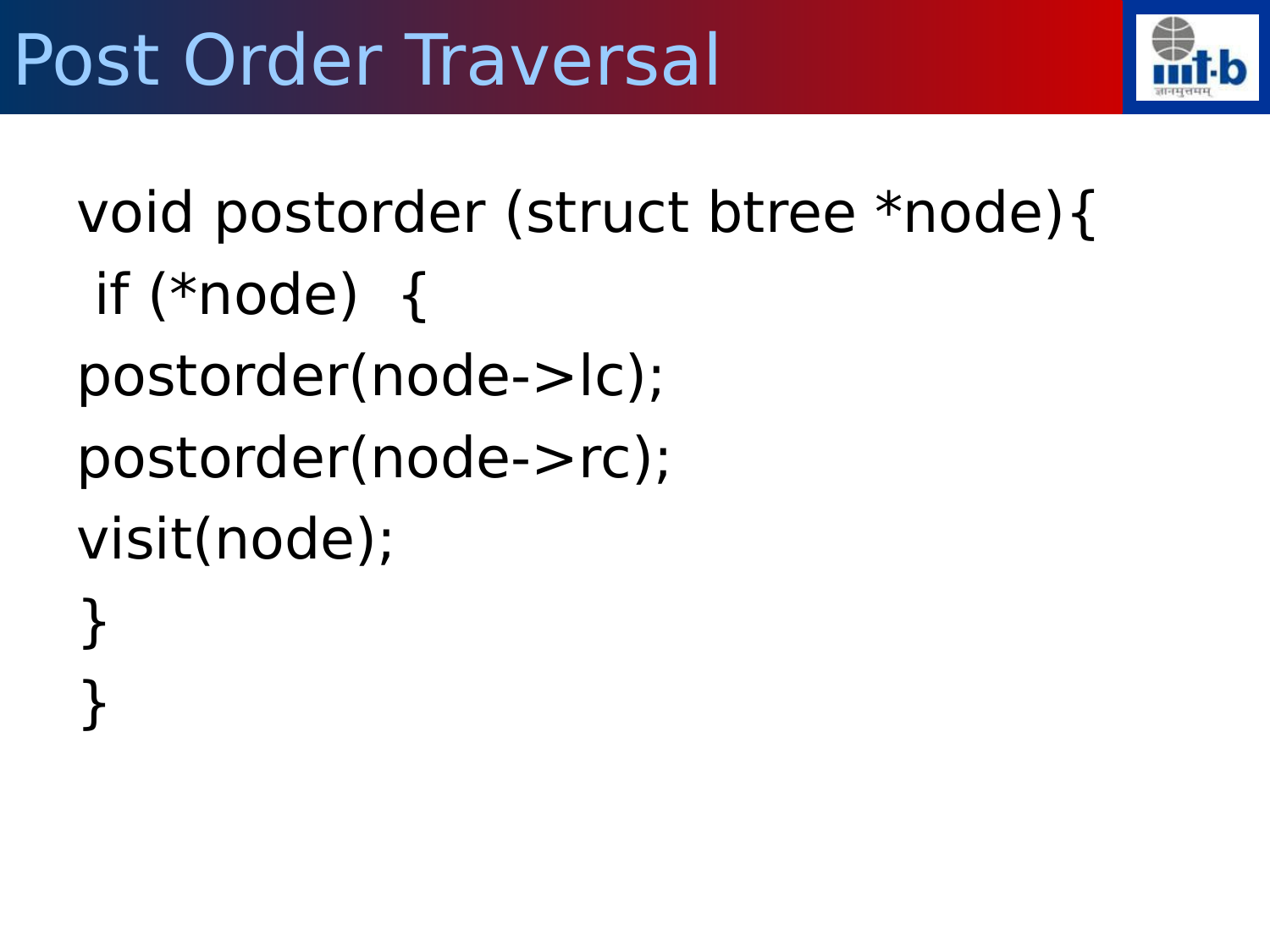

Post Order Traversal
void postorder (struct btree *node){
 if (*node)  {
postorder(node->lc);
postorder(node->rc);
visit(node);
}
}